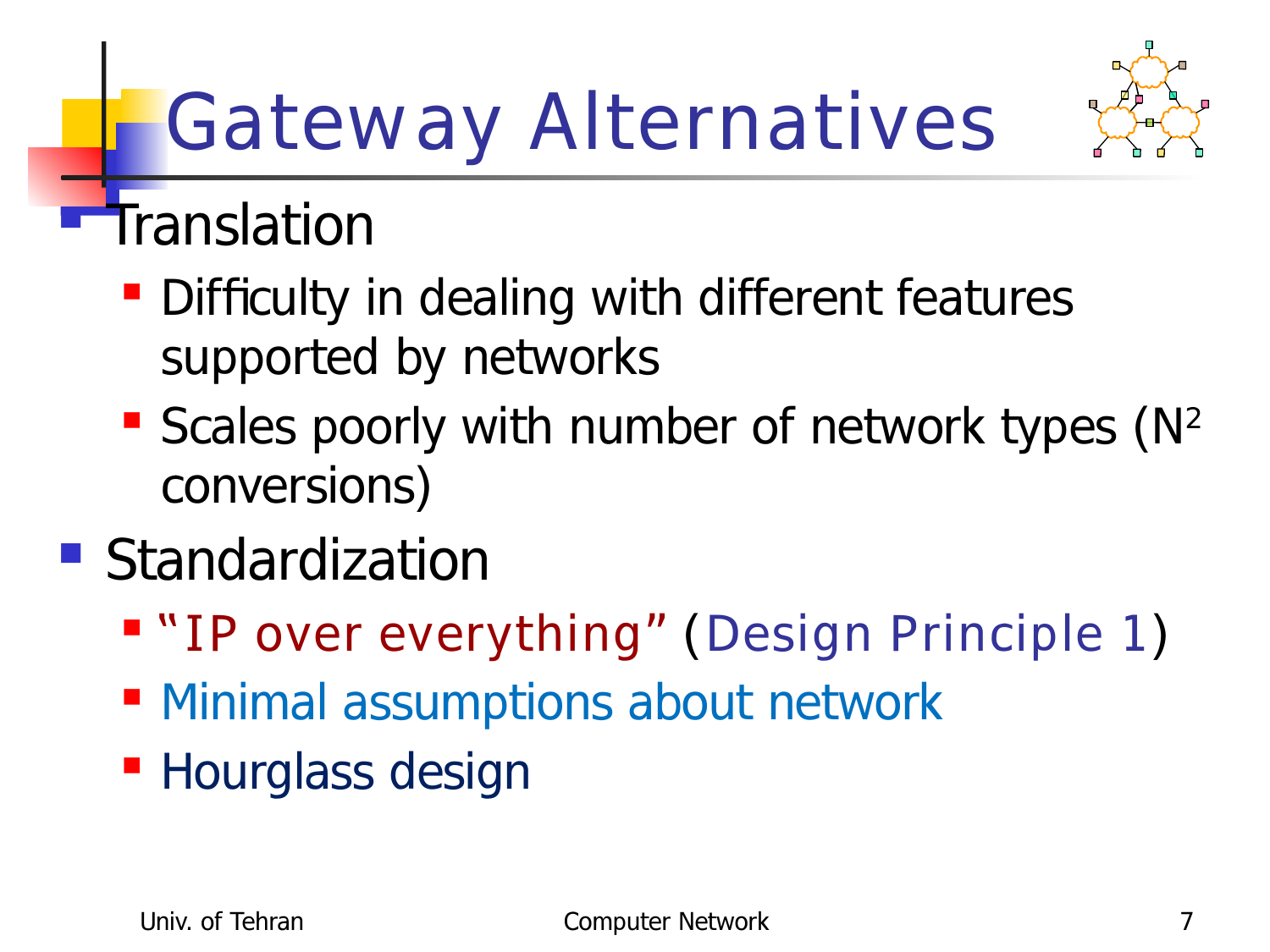

# Gateway Alternatives
Translation
Difficulty in dealing with different features supported by networks
Scales poorly with number of network types (N2 conversions)
Standardization
“IP over everything” (Design Principle 1)
Minimal assumptions about network
Hourglass design
Univ. of Tehran
Computer Network
7